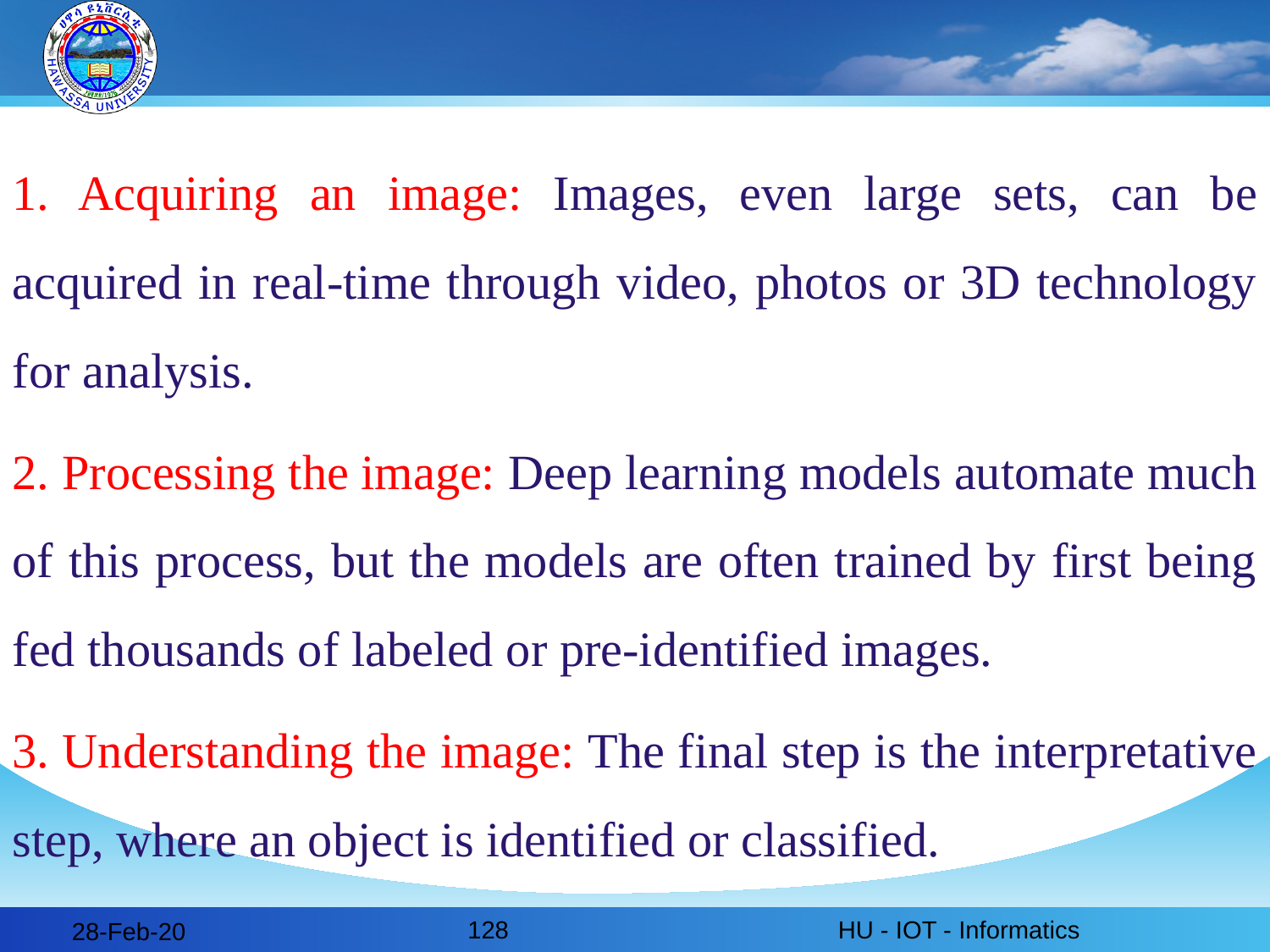

1. Acquiring an image: Images, even large sets, can be acquired in real-time through video, photos or 3D technology for analysis.
2. Processing the image: Deep learning models automate much of this process, but the models are often trained by first being fed thousands of labeled or pre-identified images.
3. Understanding the image: The final step is the interpretative step, where an object is identified or classified.

128
HU - IOT - Informatics
28-Feb-20